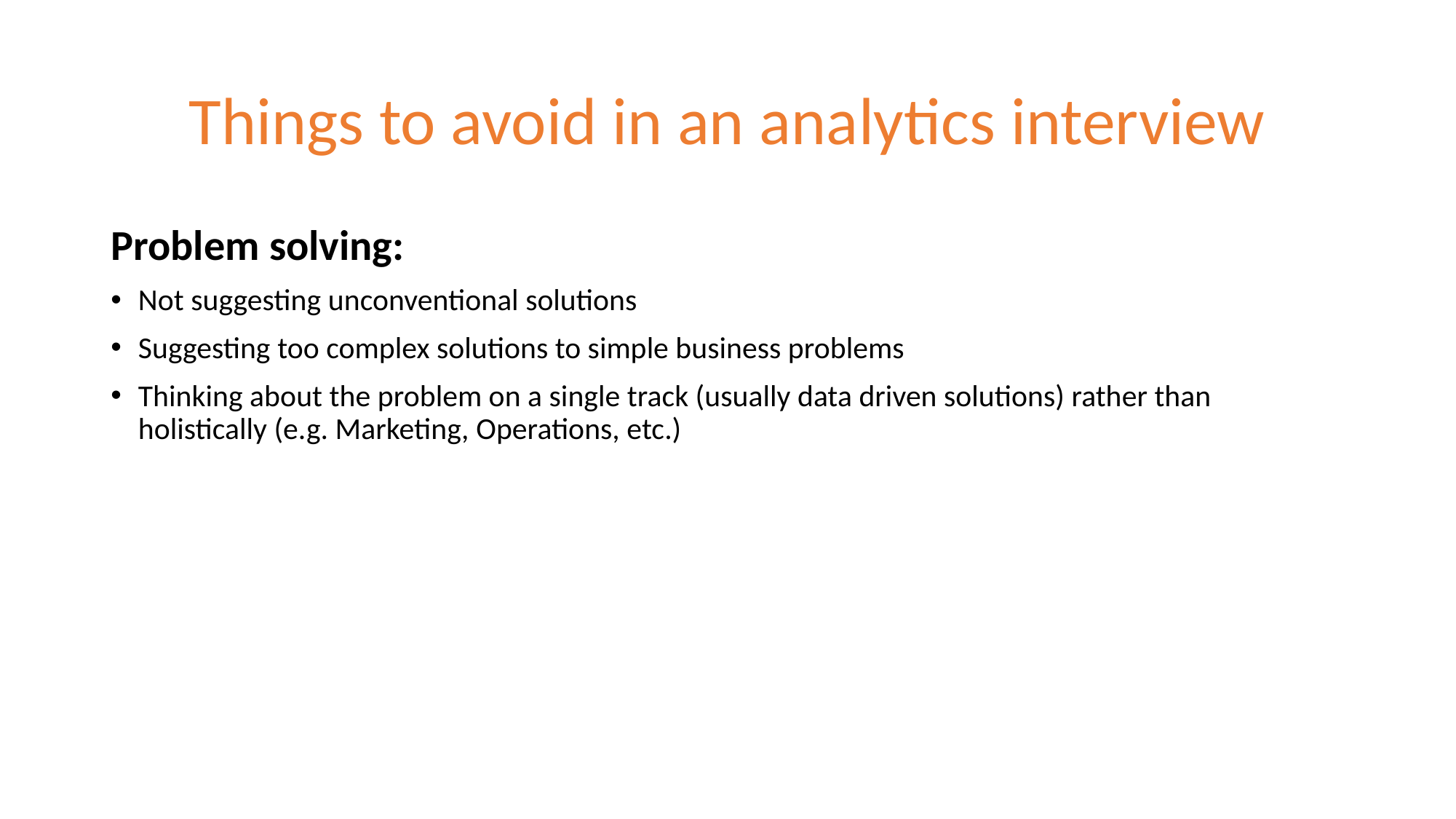

# Things to avoid in an analytics interview
Problem solving:
Not suggesting unconventional solutions
Suggesting too complex solutions to simple business problems
Thinking about the problem on a single track (usually data driven solutions) rather than holistically (e.g. Marketing, Operations, etc.)